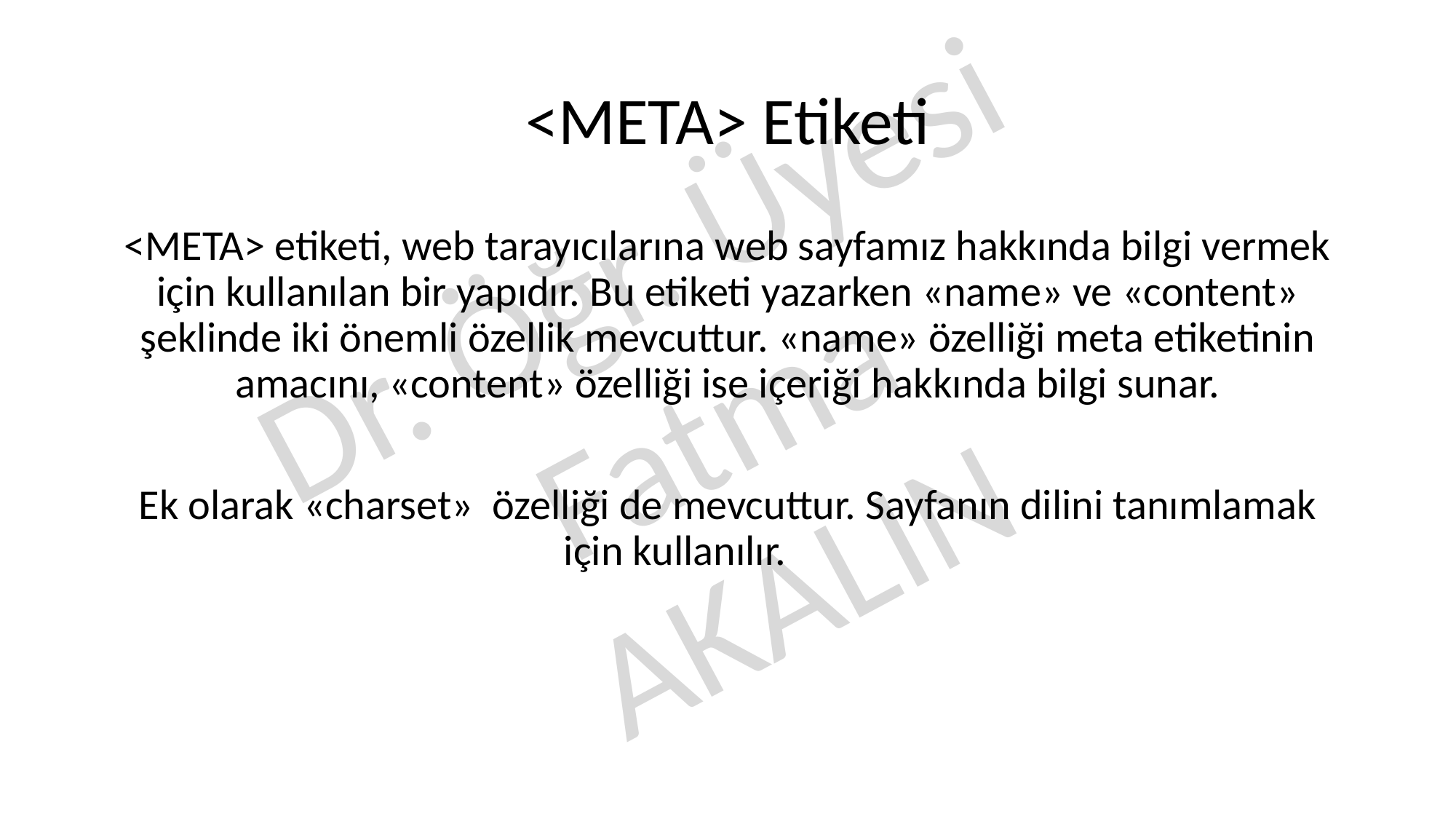

# <META> Etiketi
<META> etiketi, web tarayıcılarına web sayfamız hakkında bilgi vermek için kullanılan bir yapıdır. Bu etiketi yazarken «name» ve «content» şeklinde iki önemli özellik mevcuttur. «name» özelliği meta etiketinin amacını, «content» özelliği ise içeriği hakkında bilgi sunar.

Ek olarak «charset»  özelliği de mevcuttur. Sayfanın dilini tanımlamak için kullanılır.